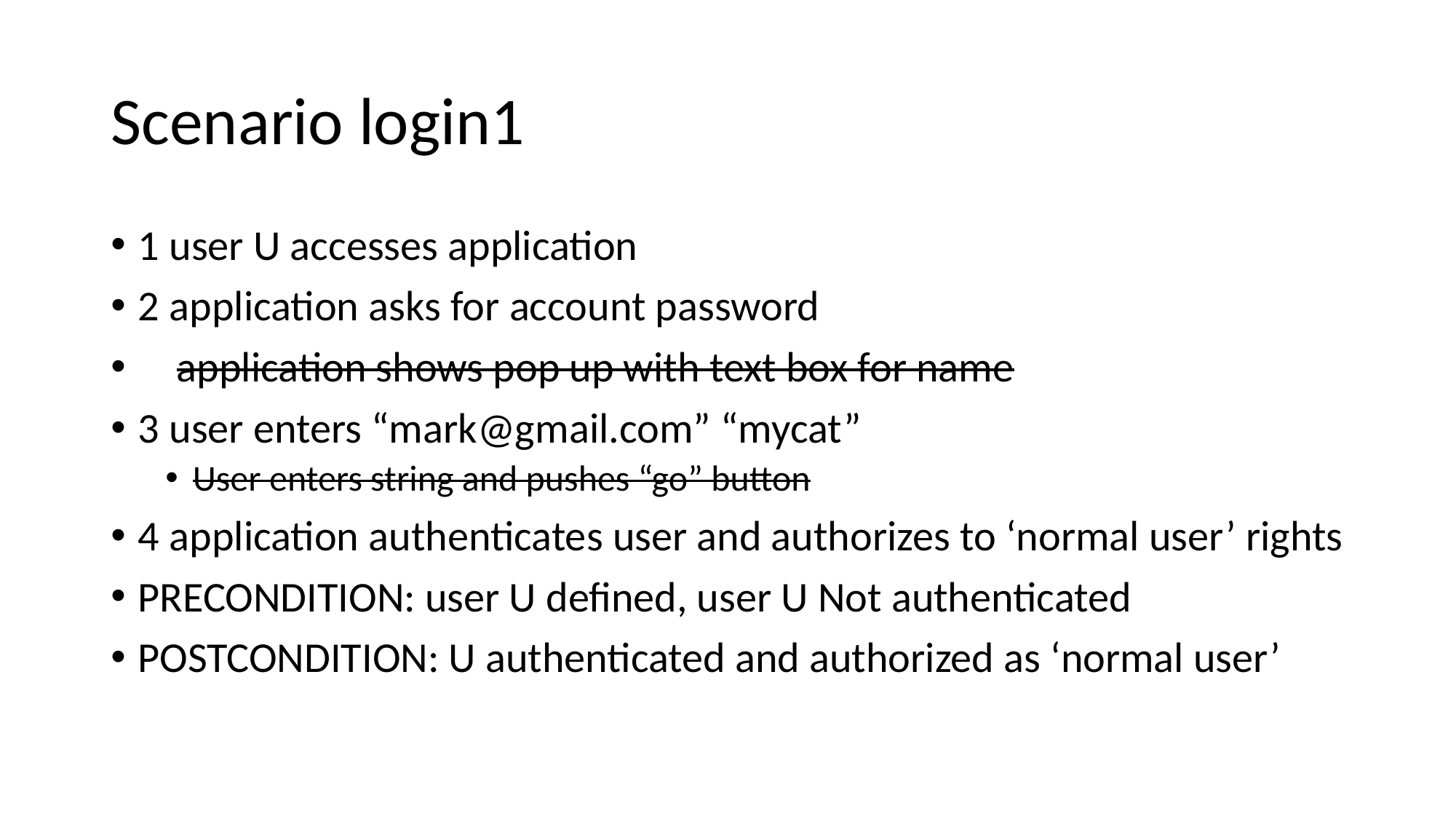

# Scenario login1
1 user U accesses application
2 application asks for account password
    application shows pop up with text box for name
3 user enters “mark@gmail.com” “mycat”
User enters string and pushes “go” button
4 application authenticates user and authorizes to ‘normal user’ rights
PRECONDITION: user U defined, user U Not authenticated
POSTCONDITION: U authenticated and authorized as ‘normal user’